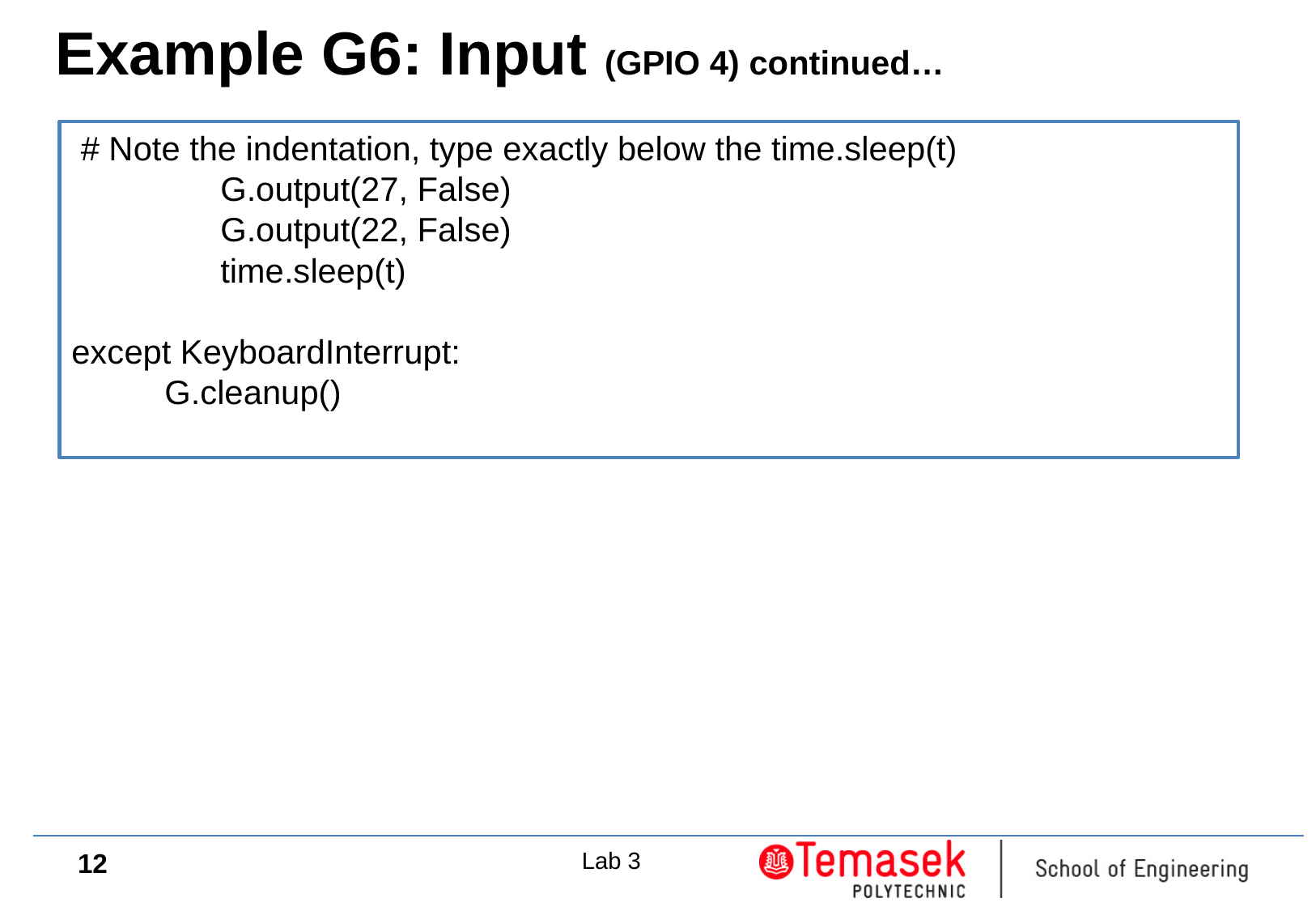

Example G6: Input (GPIO 4) continued…
 # Note the indentation, type exactly below the time.sleep(t)
                G.output(27, False)
                G.output(22, False)
                time.sleep(t)

except KeyboardInterrupt:
          G.cleanup()